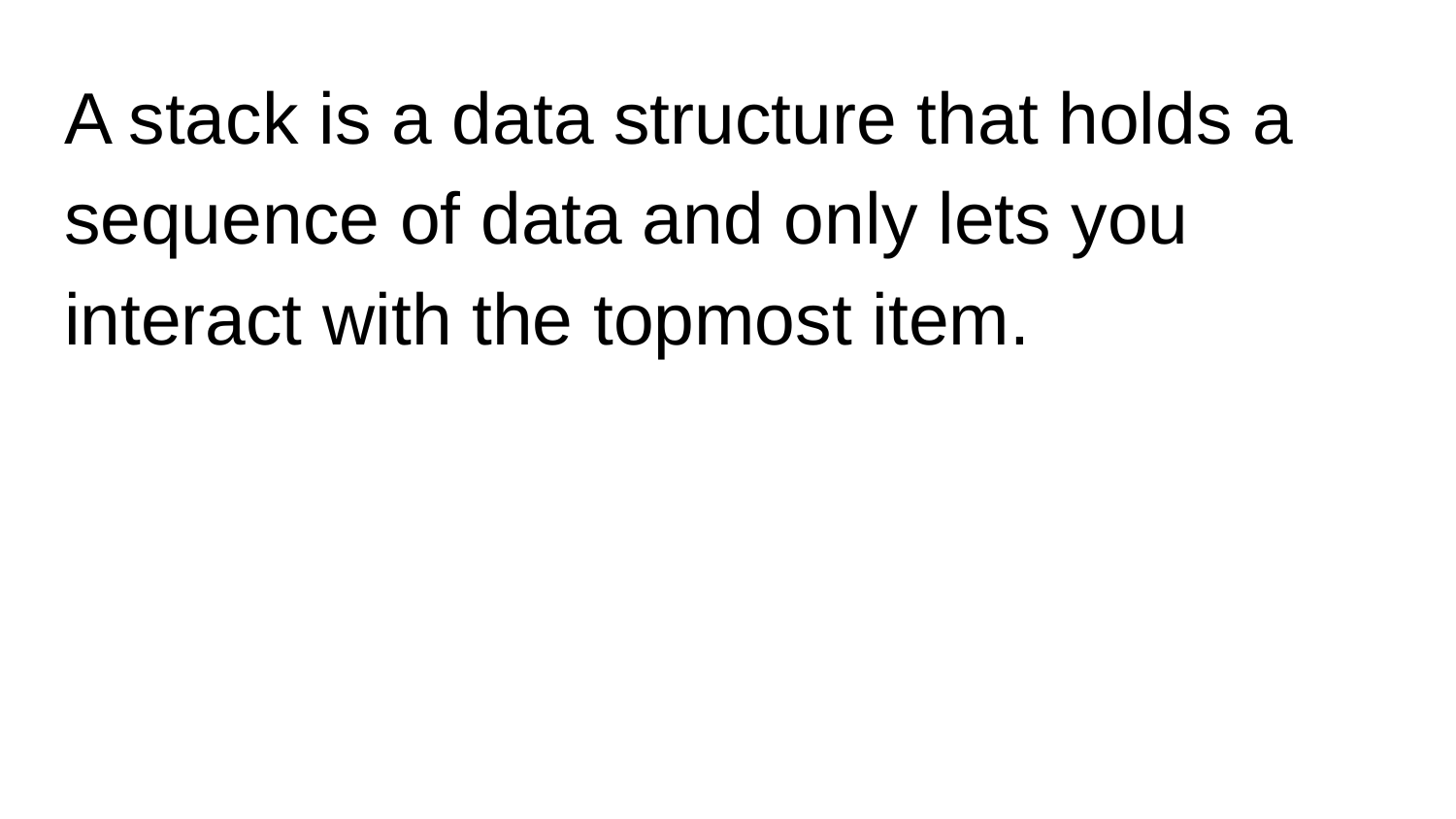

A stack is a data structure that holds a sequence of data and only lets you interact with the topmost item.